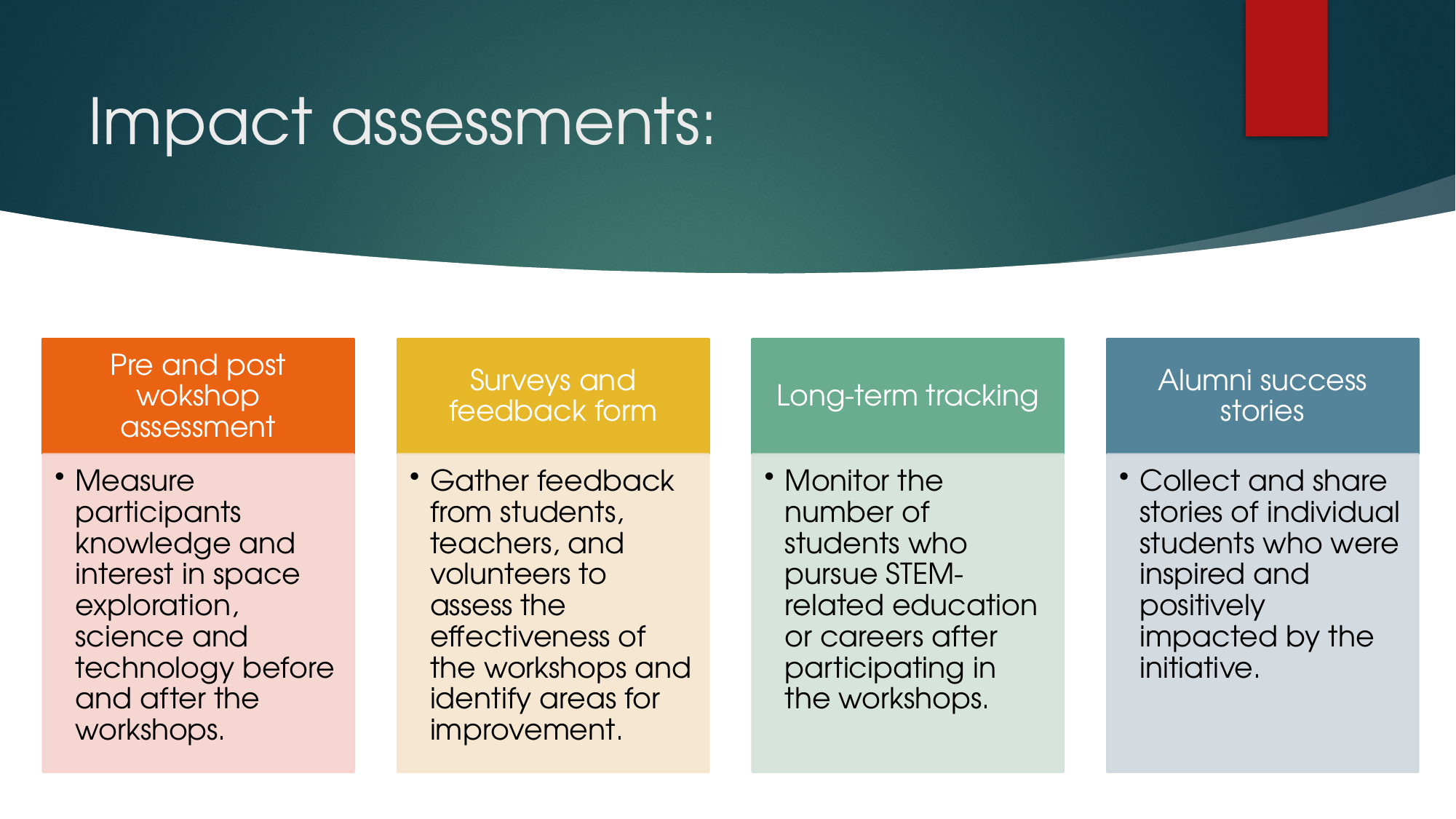

# Impact assessments:

Pre and post wokshop assessment
Measure participants knowledge and interest in space exploration, science and technology before and after the workshops.
Surveys and feedback form
Gather feedback from students, teachers, and volunteers to assess the effectiveness of the workshops and identify areas for improvement.
Long-term tracking
Monitor the number of students who pursue STEM-related education or careers after participating in the workshops.
Alumni success stories
Collect and share stories of individual students who were inspired and positively impacted by the initiative.